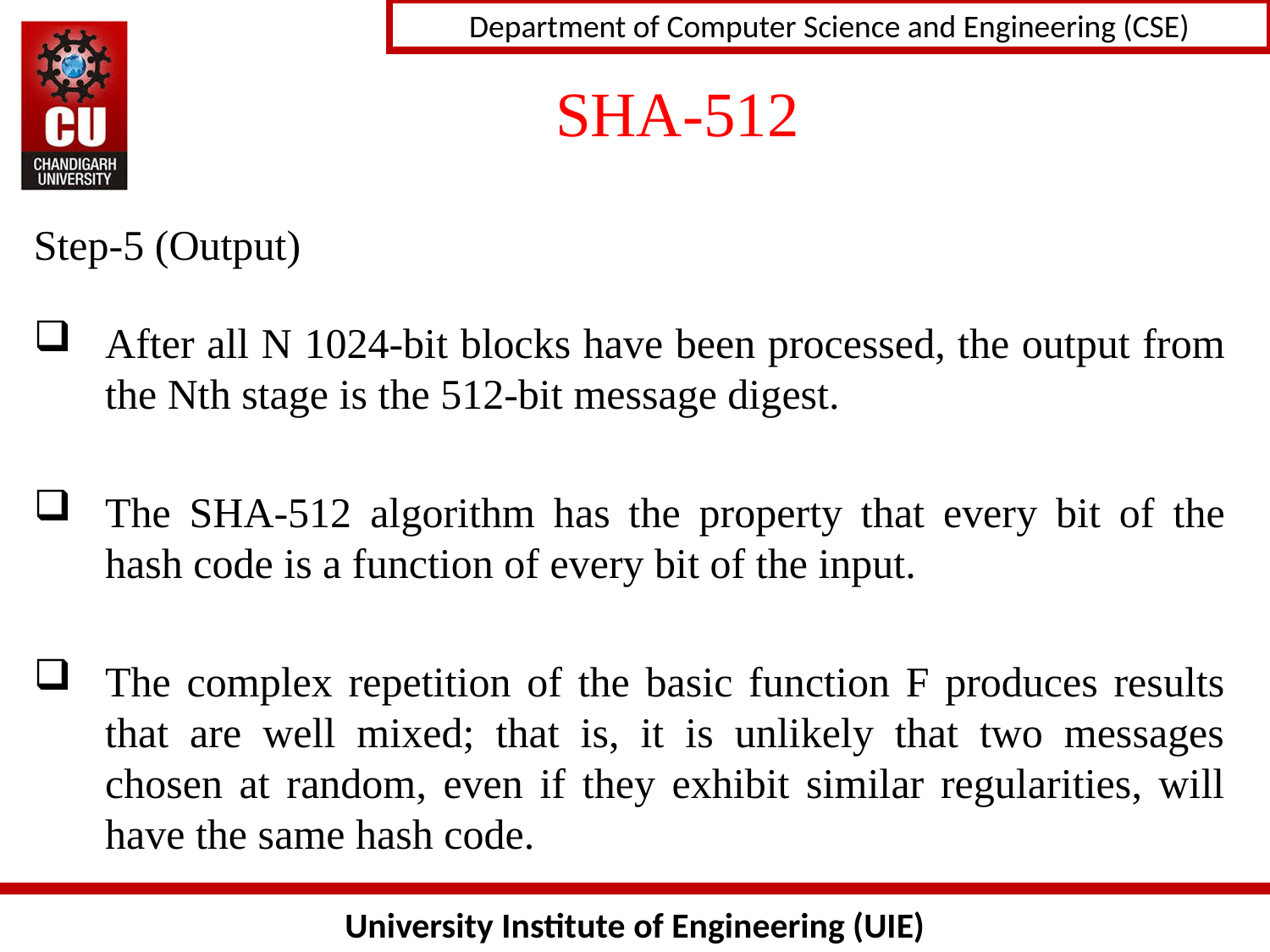

# SHA-512
Step-5 (Output)

After all N 1024-bit blocks have been processed, the output from the Nth stage is the 512-bit message digest.

The SHA-512 algorithm has the property that every bit of the hash code is a function of every bit of the input.

The complex repetition of the basic function F produces results that are well mixed; that is, it is unlikely that two messages chosen at random, even if they exhibit similar regularities, will have the same hash code.